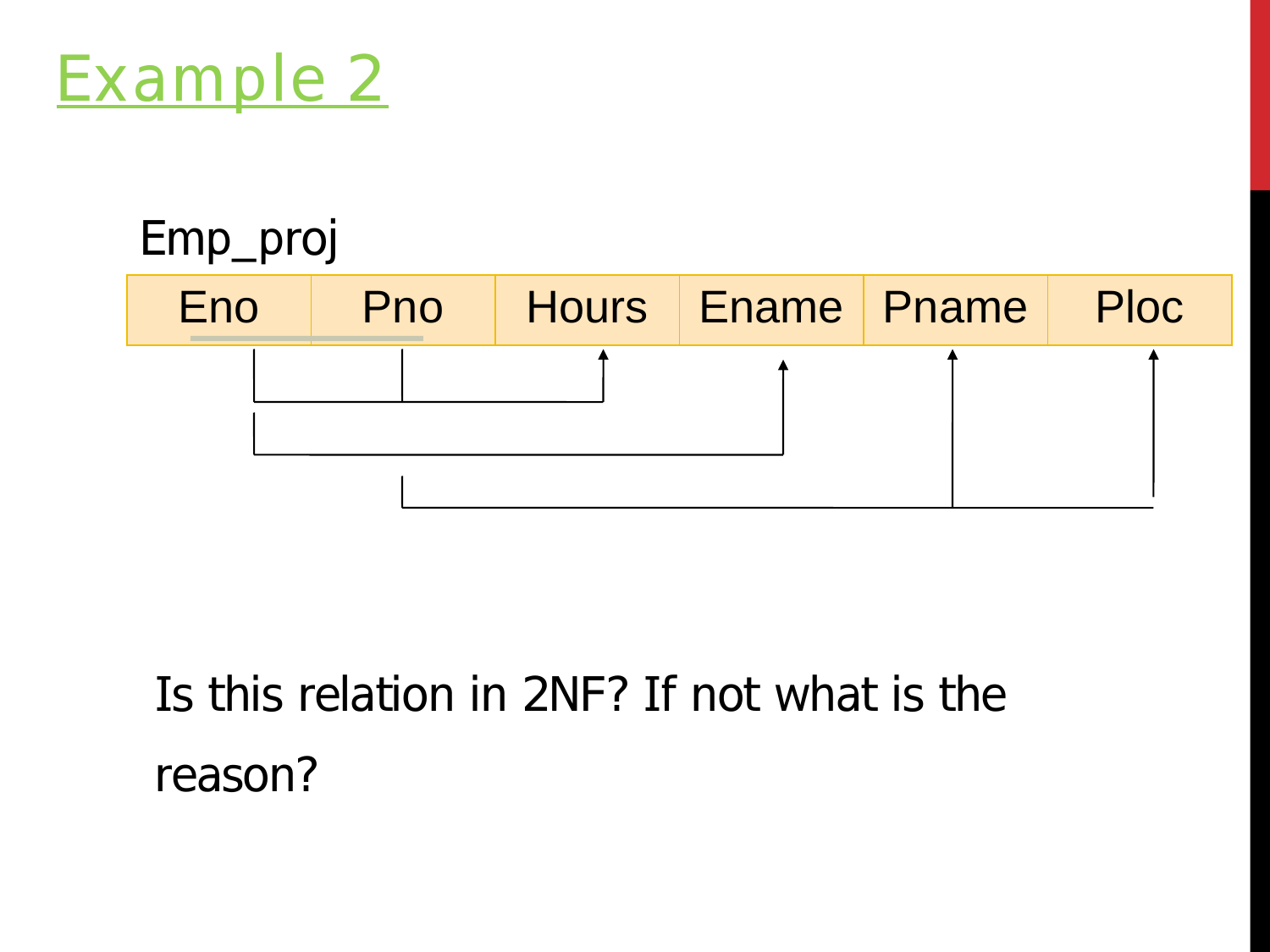

Example 2
Emp_proj
| Eno | Pno | Hours | Ename | Pname | Ploc |
| --- | --- | --- | --- | --- | --- |

	Is this relation in 2NF? If not what is the reason?